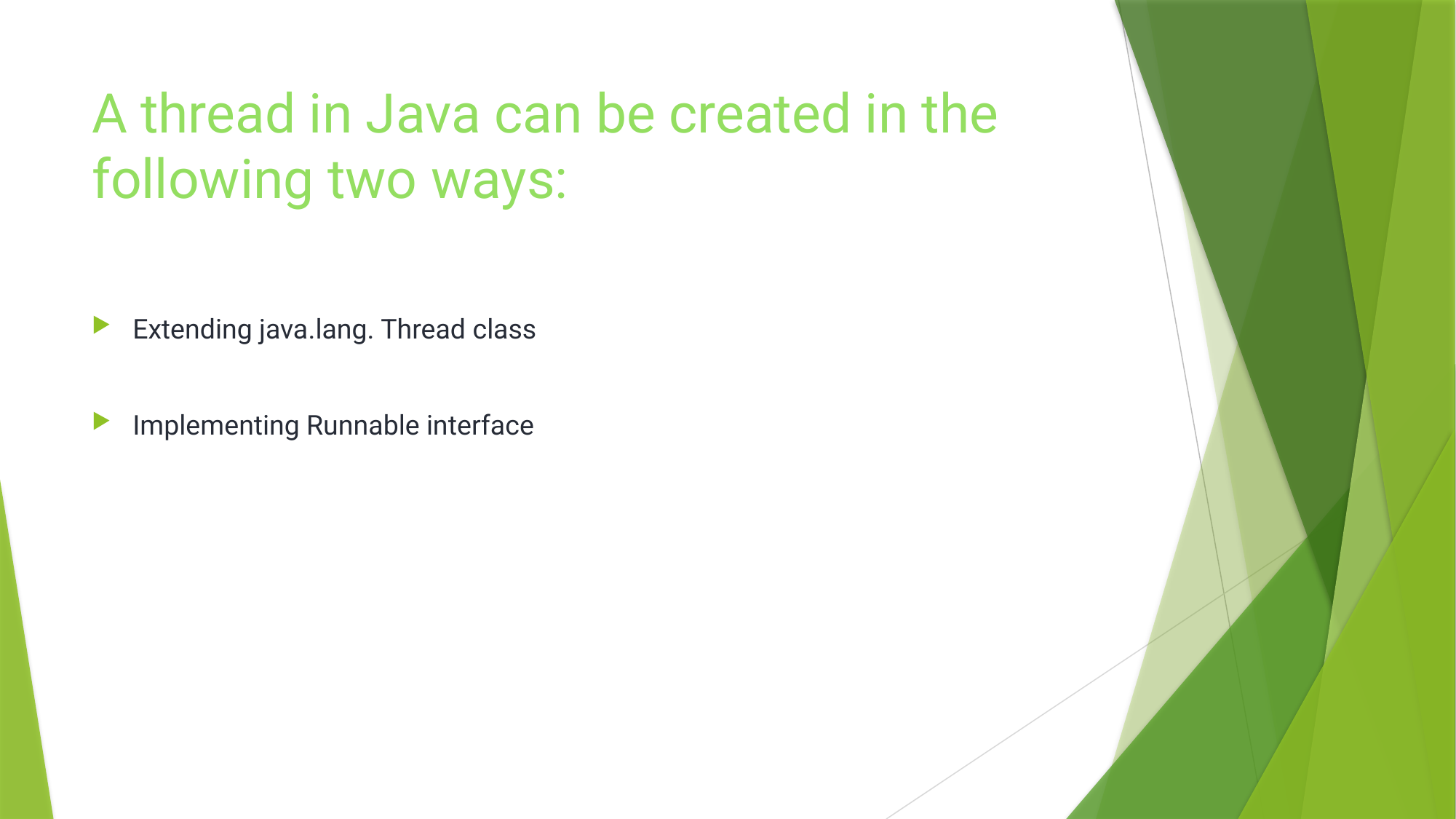

# A thread in Java can be created in the following two ways:

Extending java.lang. Thread class

Implementing Runnable interface